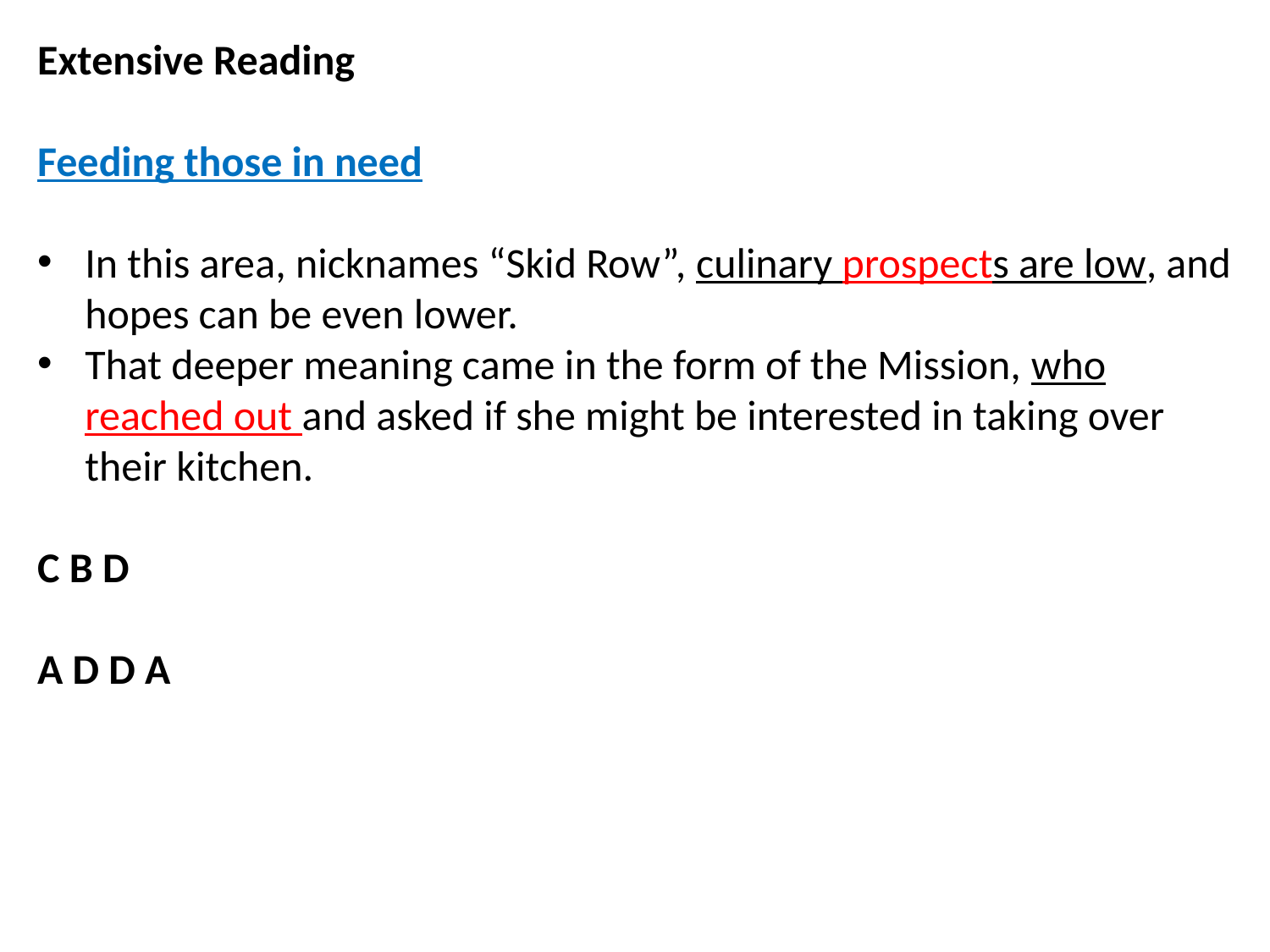

Extensive Reading

Feeding those in need

In this area, nicknames “Skid Row”, culinary prospects are low, and hopes can be even lower.
That deeper meaning came in the form of the Mission, who reached out and asked if she might be interested in taking over their kitchen.

C B D

A D D A